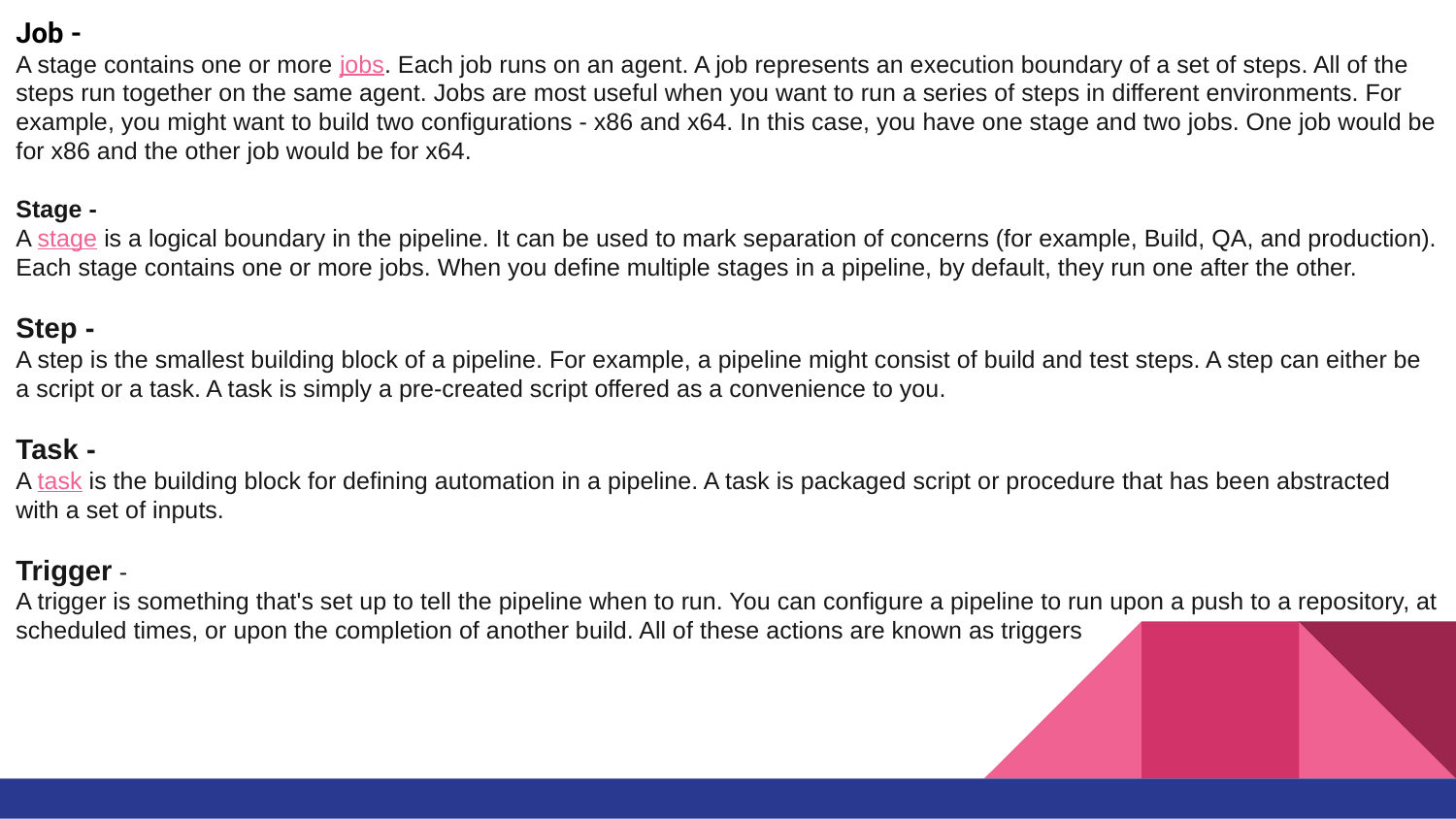

Job -
A stage contains one or more jobs. Each job runs on an agent. A job represents an execution boundary of a set of steps. All of the steps run together on the same agent. Jobs are most useful when you want to run a series of steps in different environments. For example, you might want to build two configurations - x86 and x64. In this case, you have one stage and two jobs. One job would be for x86 and the other job would be for x64.

Stage -
A stage is a logical boundary in the pipeline. It can be used to mark separation of concerns (for example, Build, QA, and production). Each stage contains one or more jobs. When you define multiple stages in a pipeline, by default, they run one after the other.

Step -
A step is the smallest building block of a pipeline. For example, a pipeline might consist of build and test steps. A step can either be a script or a task. A task is simply a pre-created script offered as a convenience to you.

Task -
A task is the building block for defining automation in a pipeline. A task is packaged script or procedure that has been abstracted with a set of inputs.

Trigger -
A trigger is something that's set up to tell the pipeline when to run. You can configure a pipeline to run upon a push to a repository, at scheduled times, or upon the completion of another build. All of these actions are known as triggers